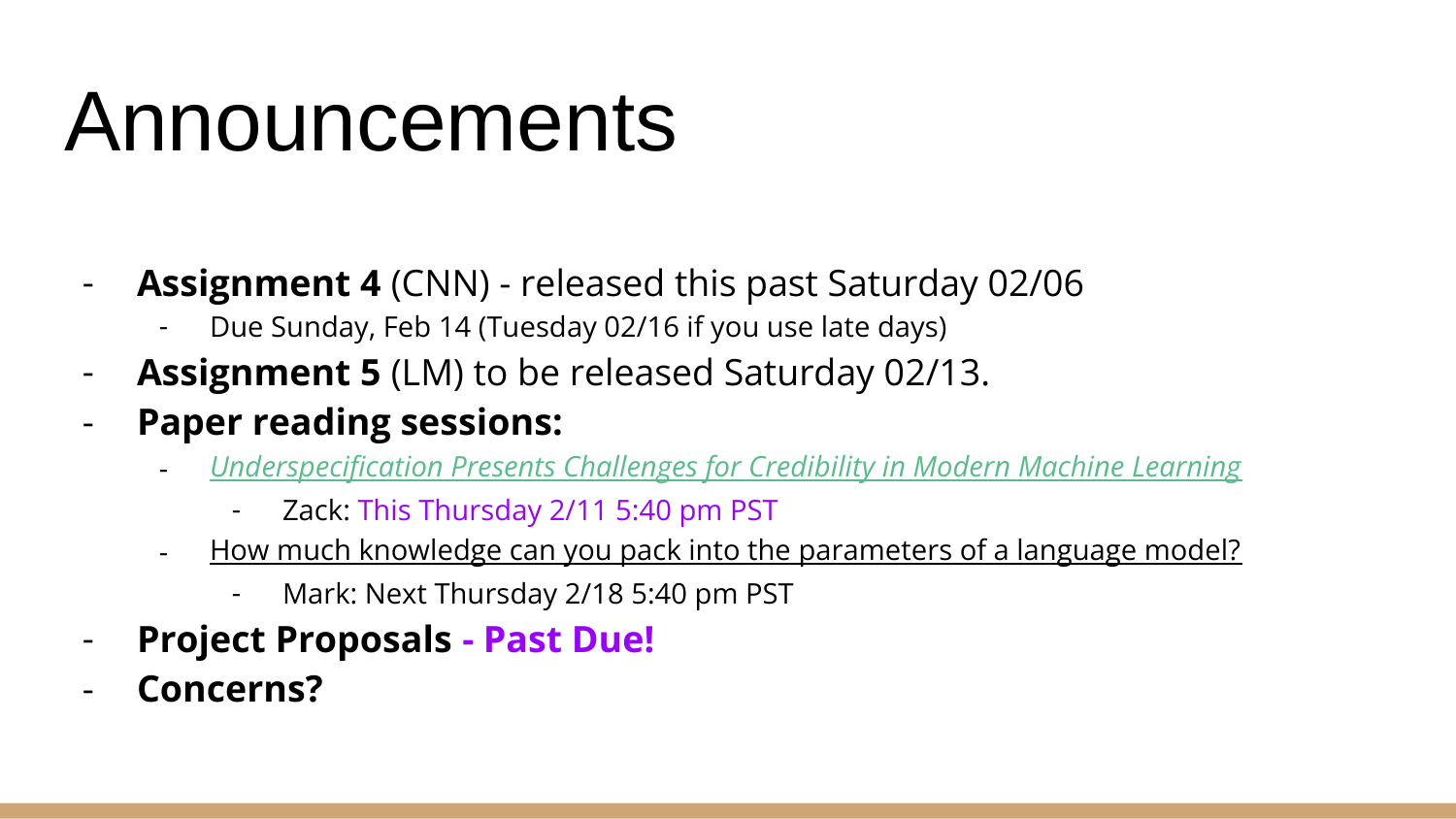

# Announcements

Assignment 4 (CNN) - released this past Saturday 02/06
Due Sunday, Feb 14 (Tuesday 02/16 if you use late days)
Assignment 5 (LM) to be released Saturday 02/13.
Paper reading sessions:
Underspecification Presents Challenges for Credibility in Modern Machine Learning
Zack: This Thursday 2/11 5:40 pm PST
How much knowledge can you pack into the parameters of a language model?
Mark: Next Thursday 2/18 5:40 pm PST
Project Proposals - Past Due!
Concerns?